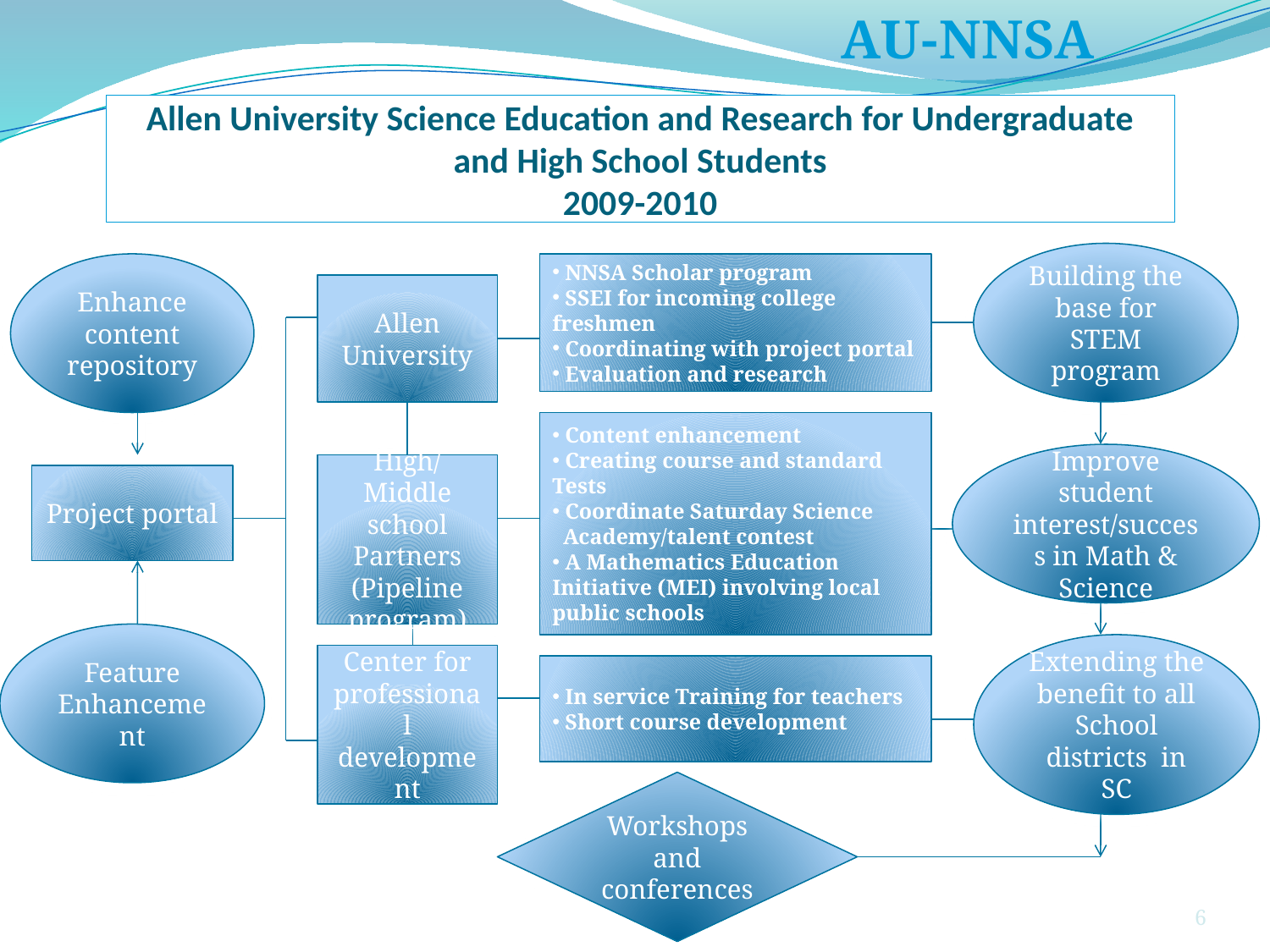

AU-NNSA
Allen University Science Education and Research for Undergraduate and High School Students
2009-2010
Building the base for STEM program
Enhance content repository
 NNSA Scholar program
 SSEI for incoming college freshmen
 Coordinating with project portal
 Evaluation and research
Allen University
 Content enhancement
 Creating course and standard Tests
 Coordinate Saturday Science
  Academy/talent contest
 A Mathematics Education Initiative (MEI) involving local public schools
Improve student interest/success in Math & Science
High/Middle school Partners (Pipeline program)
Project portal
Feature Enhancement
Extending the benefit to all School districts  in SC
Center for professional development
 In service Training for teachers
 Short course development
Workshops and conferences
6